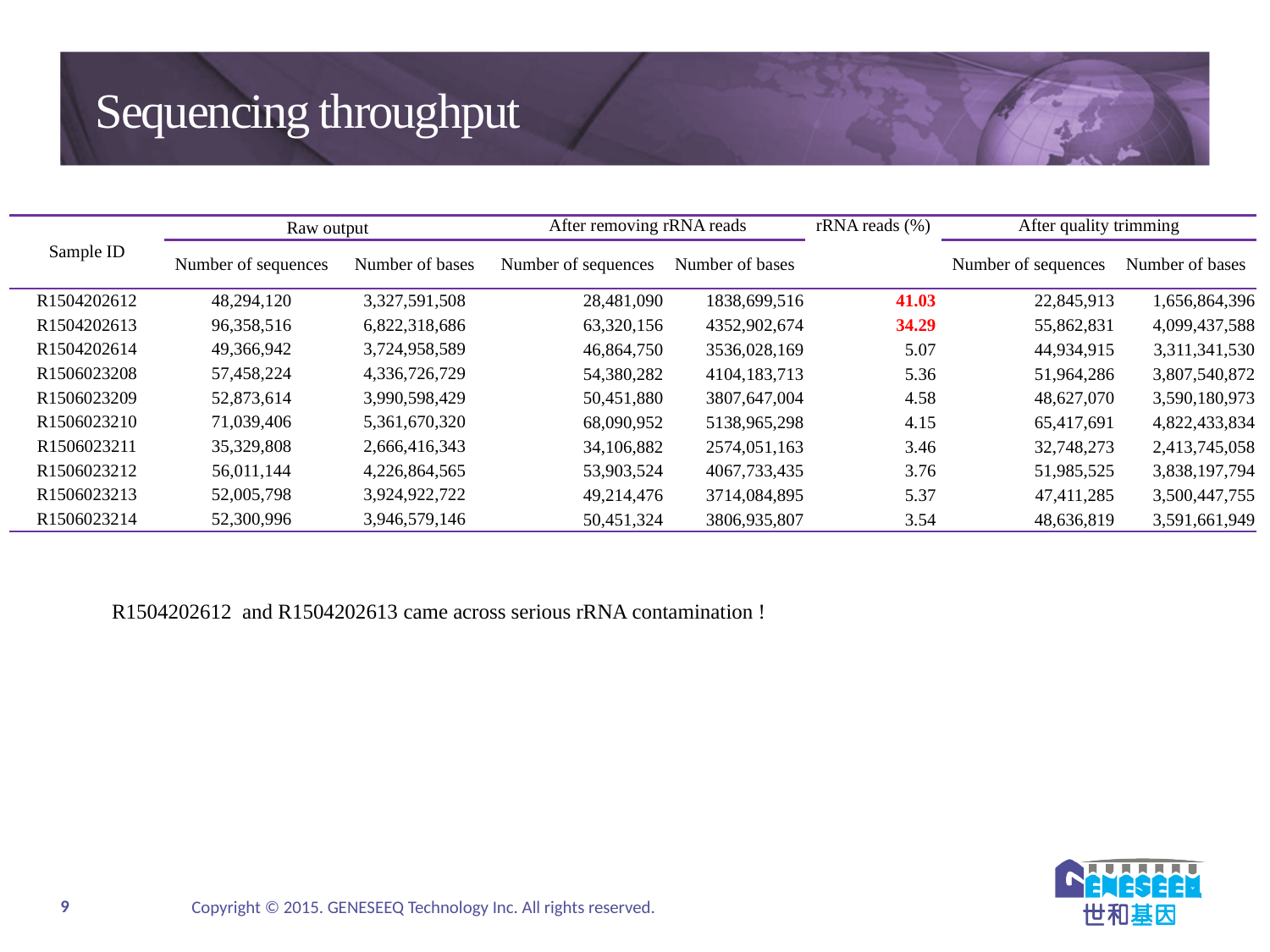

# Sequencing throughput
| Sample ID | Raw output |  | After removing rRNA reads |  | rRNA reads (%) | After quality trimming |  |
| --- | --- | --- | --- | --- | --- | --- | --- |
|  | Number of sequences | Number of bases | Number of sequences | Number of bases |  | Number of sequences | Number of bases |
| R1504202612 | 48,294,120 | 3,327,591,508 | 28,481,090 | 1838,699,516 | 41.03 | 22,845,913 | 1,656,864,396 |
| R1504202613 | 96,358,516 | 6,822,318,686 | 63,320,156 | 4352,902,674 | 34.29 | 55,862,831 | 4,099,437,588 |
| R1504202614 | 49,366,942 | 3,724,958,589 | 46,864,750 | 3536,028,169 | 5.07 | 44,934,915 | 3,311,341,530 |
| R1506023208 | 57,458,224 | 4,336,726,729 | 54,380,282 | 4104,183,713 | 5.36 | 51,964,286 | 3,807,540,872 |
| R1506023209 | 52,873,614 | 3,990,598,429 | 50,451,880 | 3807,647,004 | 4.58 | 48,627,070 | 3,590,180,973 |
| R1506023210 | 71,039,406 | 5,361,670,320 | 68,090,952 | 5138,965,298 | 4.15 | 65,417,691 | 4,822,433,834 |
| R1506023211 | 35,329,808 | 2,666,416,343 | 34,106,882 | 2574,051,163 | 3.46 | 32,748,273 | 2,413,745,058 |
| R1506023212 | 56,011,144 | 4,226,864,565 | 53,903,524 | 4067,733,435 | 3.76 | 51,985,525 | 3,838,197,794 |
| R1506023213 | 52,005,798 | 3,924,922,722 | 49,214,476 | 3714,084,895 | 5.37 | 47,411,285 | 3,500,447,755 |
| R1506023214 | 52,300,996 | 3,946,579,146 | 50,451,324 | 3806,935,807 | 3.54 | 48,636,819 | 3,591,661,949 |
|  |  |  |  |  |  |  |  |
R1504202612  and R1504202613 came across serious rRNA contamination !
Copyright © 2015. GENESEEQ Technology Inc. All rights reserved.
9